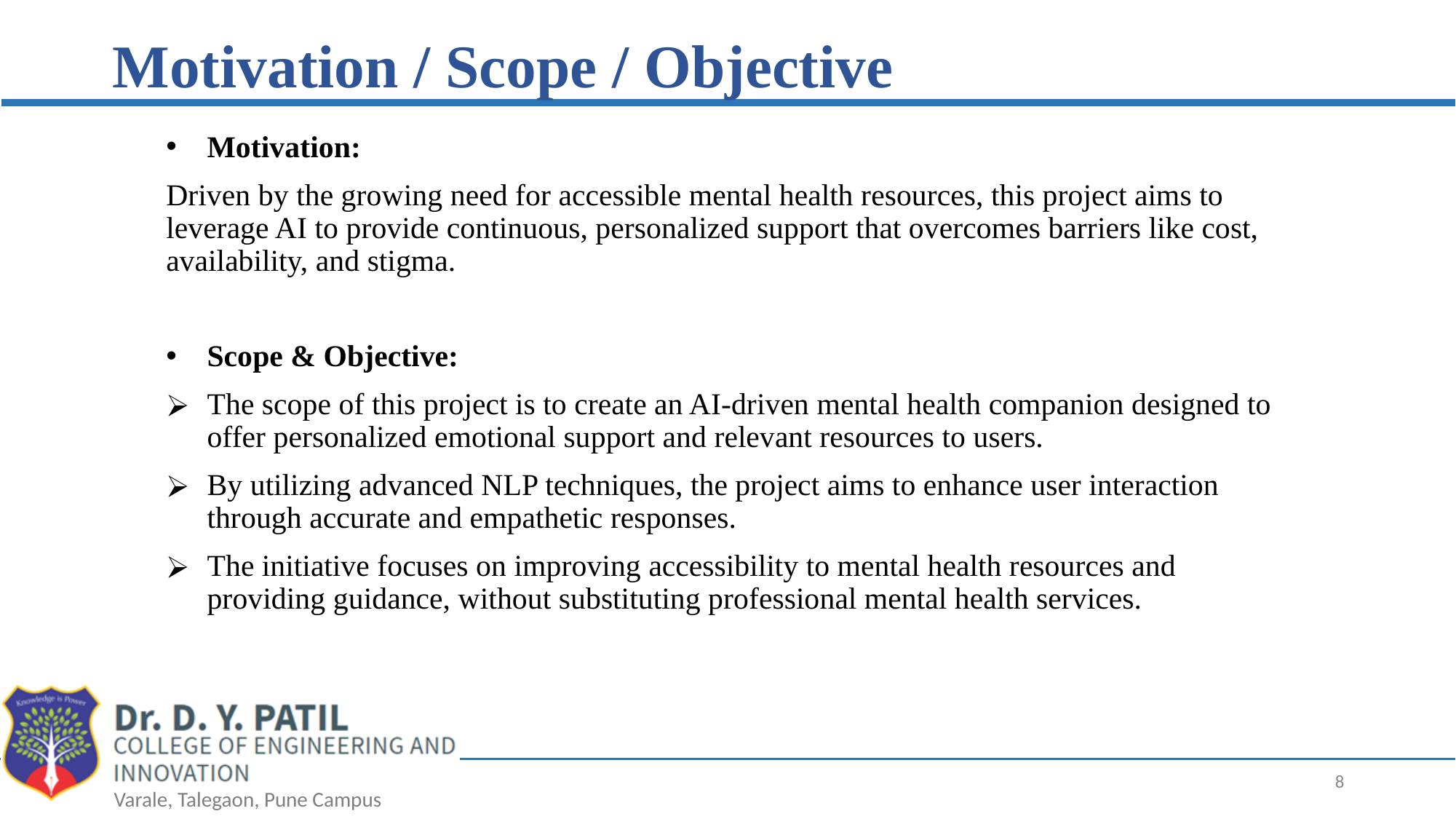

# Motivation / Scope / Objective
Motivation:
Driven by the growing need for accessible mental health resources, this project aims to leverage AI to provide continuous, personalized support that overcomes barriers like cost, availability, and stigma.

Scope & Objective:
The scope of this project is to create an AI-driven mental health companion designed to offer personalized emotional support and relevant resources to users.
By utilizing advanced NLP techniques, the project aims to enhance user interaction through accurate and empathetic responses.
The initiative focuses on improving accessibility to mental health resources and providing guidance, without substituting professional mental health services.

8